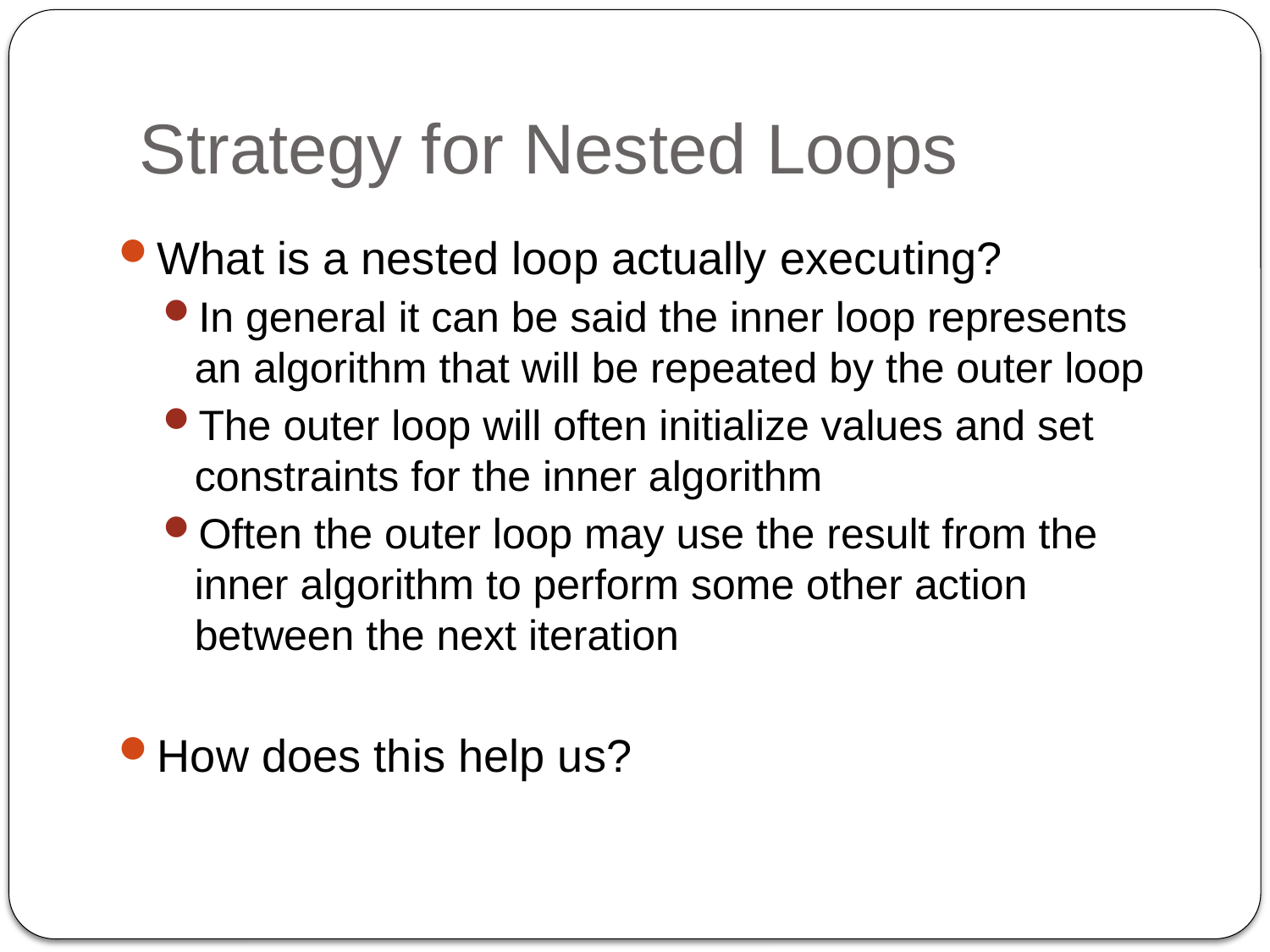

# Strategy for Nested Loops
What is a nested loop actually executing?
In general it can be said the inner loop represents an algorithm that will be repeated by the outer loop
The outer loop will often initialize values and set constraints for the inner algorithm
Often the outer loop may use the result from the inner algorithm to perform some other action between the next iteration

How does this help us?